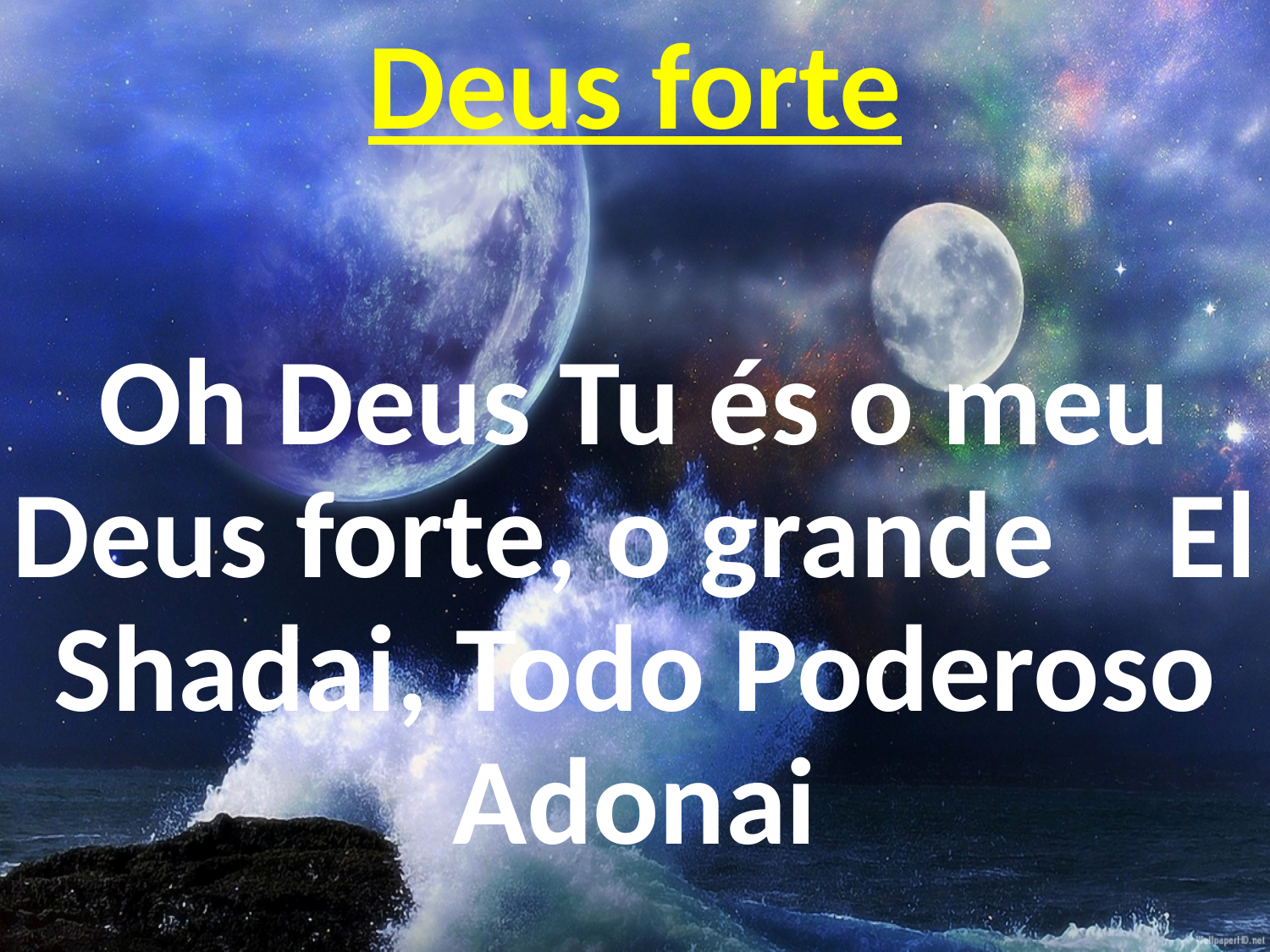

Deus forte

Oh Deus Tu és o meu Deus forte, o grande    El Shadai, Todo Poderoso Adonai